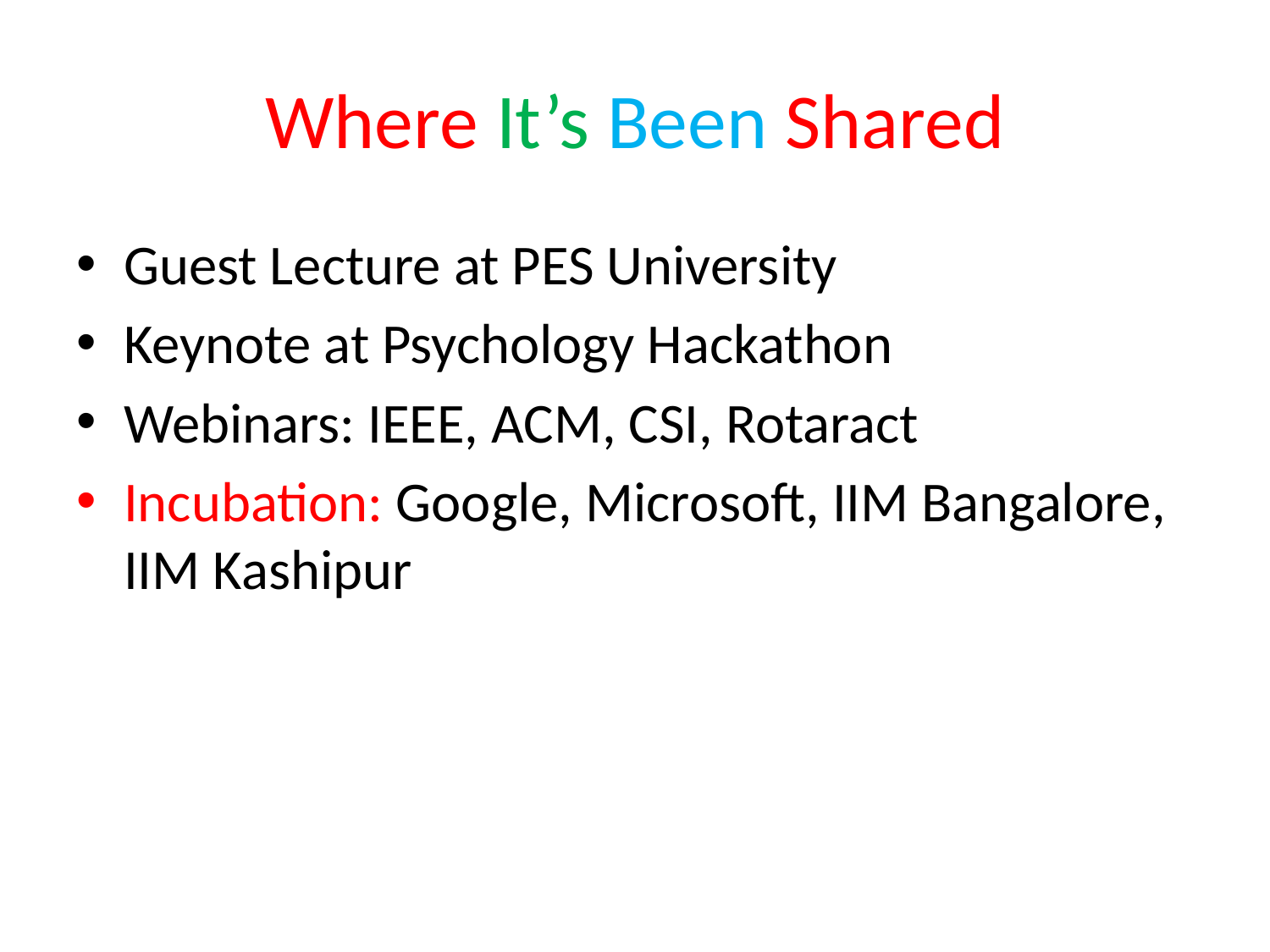

# Where It’s Been Shared
Guest Lecture at PES University
Keynote at Psychology Hackathon
Webinars: IEEE, ACM, CSI, Rotaract
Incubation: Google, Microsoft, IIM Bangalore, IIM Kashipur